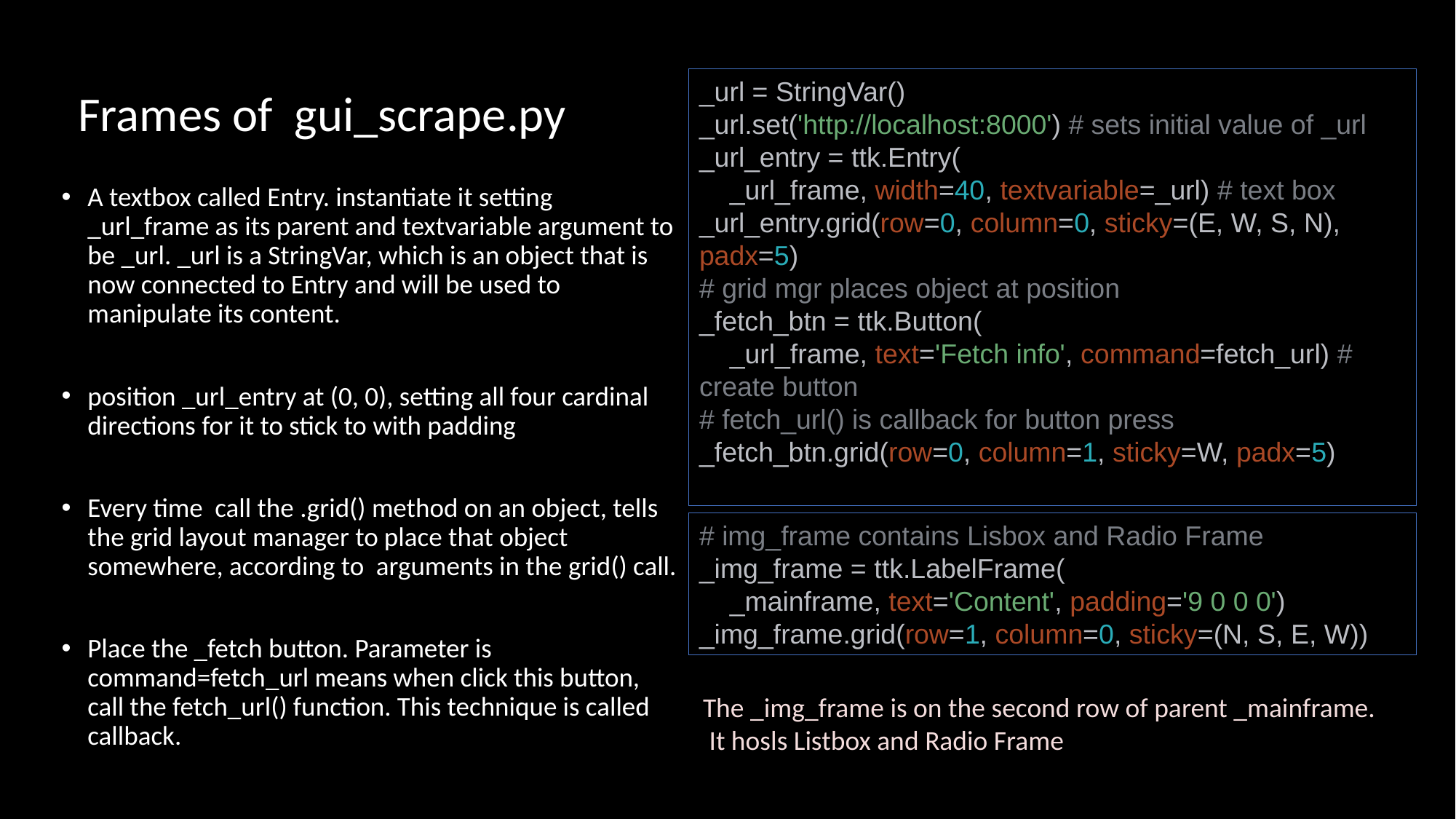

# Frames of  gui_scrape.py
_url = StringVar()
_url.set('http://localhost:8000') # sets initial value of _url
_url_entry = ttk.Entry(
    _url_frame, width=40, textvariable=_url) # text box
_url_entry.grid(row=0, column=0, sticky=(E, W, S, N), padx=5)
# grid mgr places object at position
_fetch_btn = ttk.Button(
    _url_frame, text='Fetch info', command=fetch_url) # create button
# fetch_url() is callback for button press
_fetch_btn.grid(row=0, column=1, sticky=W, padx=5)
A textbox called Entry. instantiate it setting _url_frame as its parent and textvariable argument to be _url. _url is a StringVar, which is an object that is now connected to Entry and will be used to manipulate its content.

position _url_entry at (0, 0), setting all four cardinal directions for it to stick to with padding

Every time  call the .grid() method on an object, tells the grid layout manager to place that object somewhere, according to  arguments in the grid() call.

Place the _fetch button. Parameter is command=fetch_url means when click this button, call the fetch_url() function. This technique is called callback.
# img_frame contains Lisbox and Radio Frame _img_frame = ttk.LabelFrame( _mainframe, text='Content', padding='9 0 0 0') _img_frame.grid(row=1, column=0, sticky=(N, S, E, W))
The _img_frame is on the second row of parent _mainframe.
 It hosls Listbox and Radio Frame